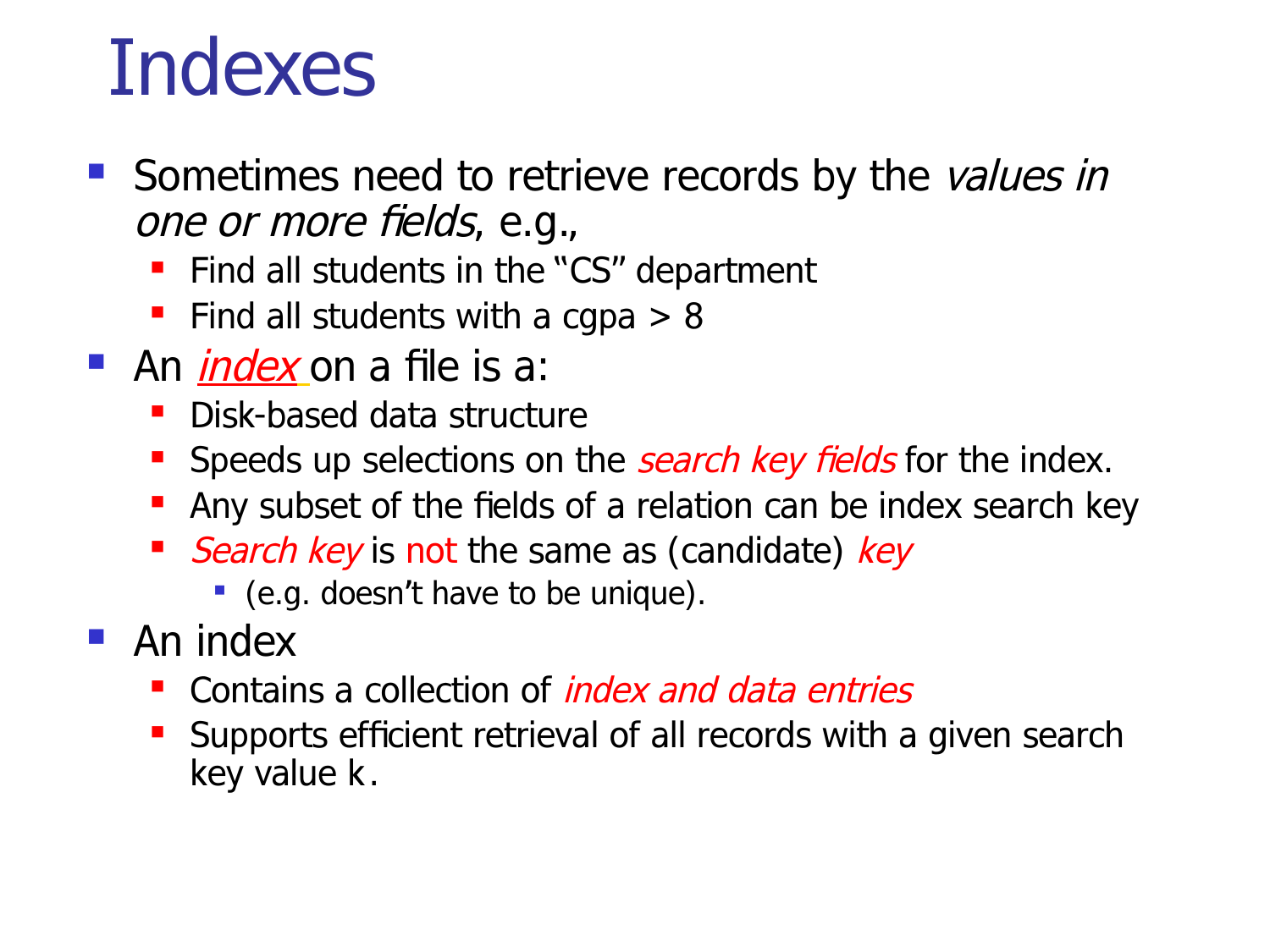

# Indexes
Sometimes need to retrieve records by the values in one or more fields, e.g.,
Find all students in the “CS” department
Find all students with a cgpa > 8
An index on a file is a:
Disk-based data structure
Speeds up selections on the search key fields for the index.
Any subset of the fields of a relation can be index search key
Search key is not the same as (candidate) key
(e.g. doesn’t have to be unique).
An index
Contains a collection of index and data entries
Supports efficient retrieval of all records with a given search key value k.